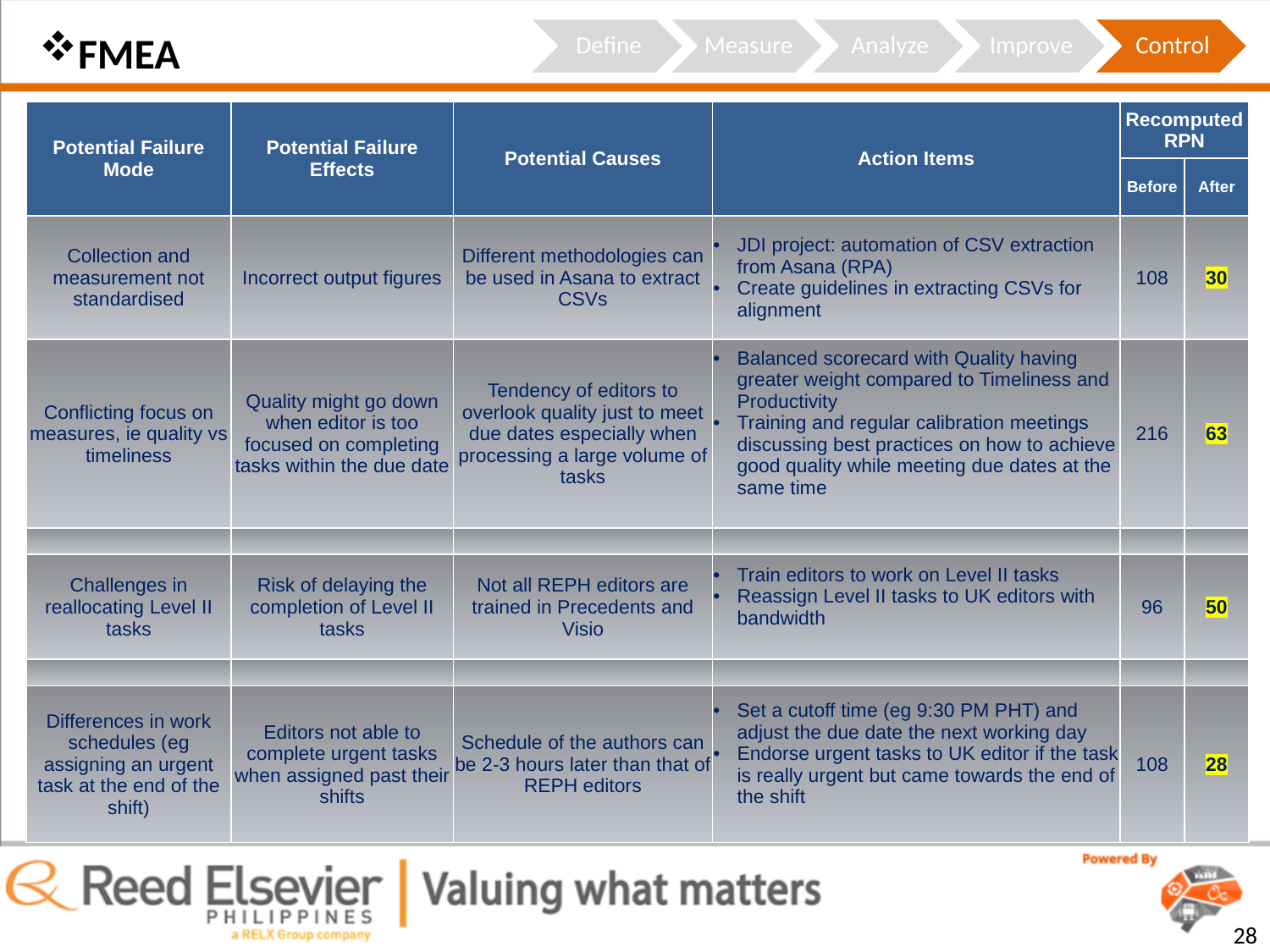

Define

Measure

Analyze

Improve

Control
FMEA

| Potential Failure Mode | Potential Failure Effects | Potential Causes | Action Items | Recomputed RPN |  |
| --- | --- | --- | --- | --- | --- |
|  |  |  |  | Before | After |
| Collection and measurement not standardised | Incorrect output figures | Different methodologies can be used in Asana to extract CSVs | JDI project: automation of CSV extraction from Asana (RPA) Create guidelines in extracting CSVs for alignment | 108 | 30 |
| Conflicting focus on measures, ie quality vs timeliness | Quality might go down when editor is too focused on completing tasks within the due date | Tendency of editors to overlook quality just to meet due dates especially when processing a large volume of tasks | Balanced scorecard with Quality having greater weight compared to Timeliness and Productivity Training and regular calibration meetings discussing best practices on how to achieve good quality while meeting due dates at the same time | 216 | 63 |
|  |  |  |  |  |  |
| Challenges in reallocating Level II tasks | Risk of delaying the completion of Level II tasks | Not all REPH editors are trained in Precedents and Visio | Train editors to work on Level II tasks Reassign Level II tasks to UK editors with bandwidth | 96 | 50 |
|  |  |  |  |  |  |
| Differences in work schedules (eg assigning an urgent task at the end of the shift) | Editors not able to complete urgent tasks when assigned past their shifts | Schedule of the authors can be 2-3 hours later than that of REPH editors | Set a cutoff time (eg 9:30 PM PHT) and adjust the due date the next working day Endorse urgent tasks to UK editor if the task is really urgent but came towards the end of the shift | 108 | 28 |
28